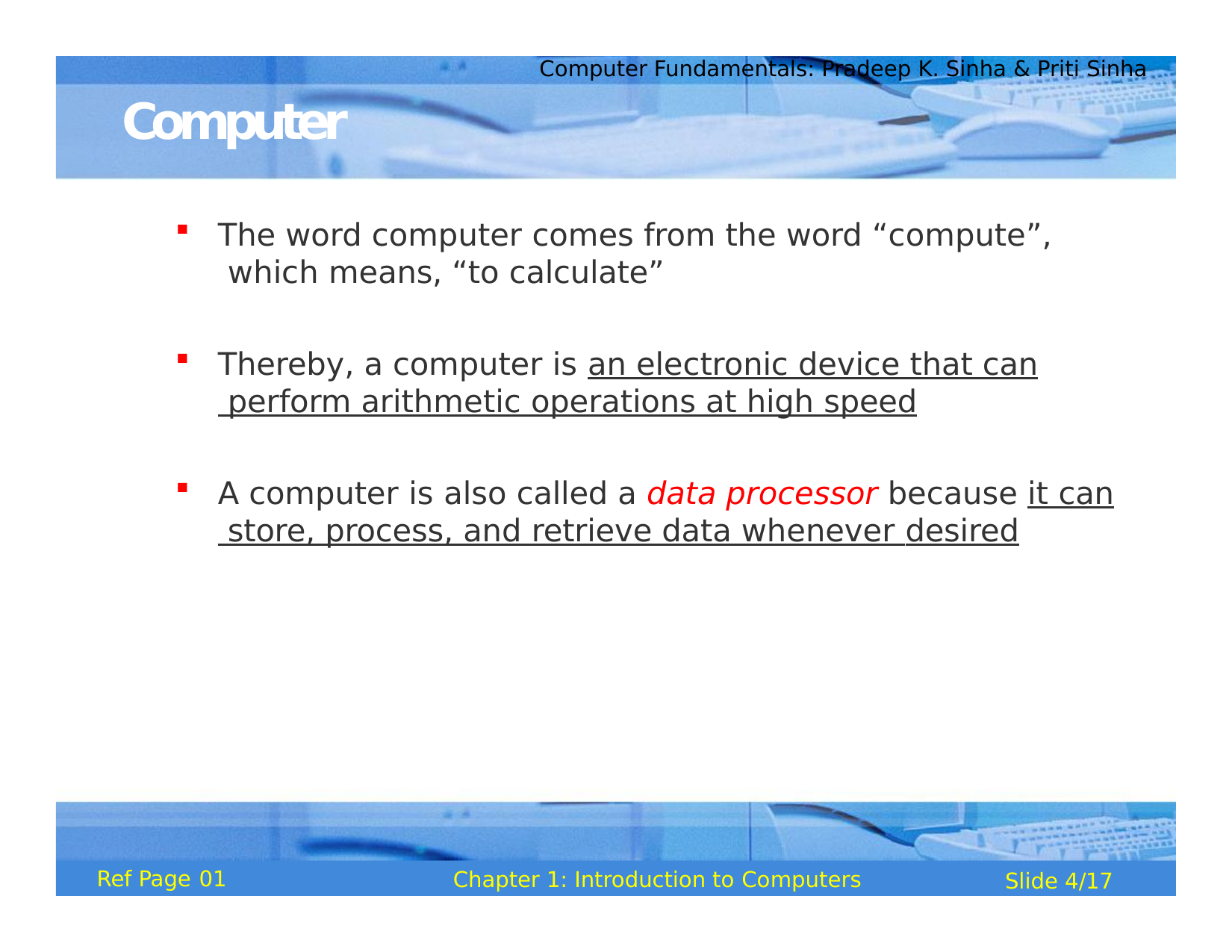

Computer Fundamentals: Pradeep K. Sinha & Priti Sinha
# Computer
The word computer comes from the word “compute”,  which means, “to calculate”

Thereby, a computer is an electronic device that can  perform arithmetic operations at high speed

A computer is also called a data processor because it can  store, process, and retrieve data whenever desired

Ref Page 01
Chapter 1: Introduction to Computers
Slide 4/17